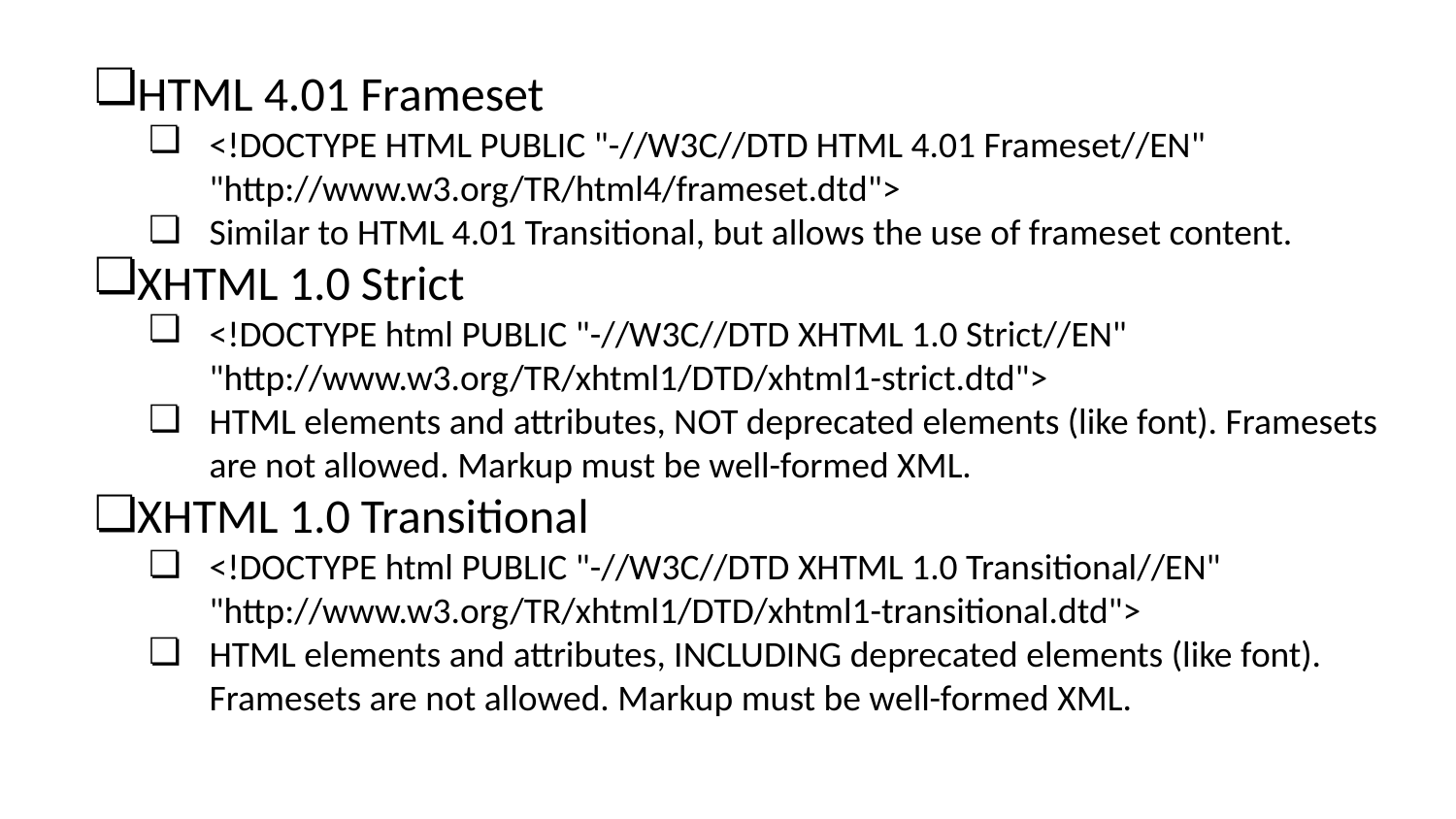

HTML 4.01 Frameset
<!DOCTYPE HTML PUBLIC "-//W3C//DTD HTML 4.01 Frameset//EN" "http://www.w3.org/TR/html4/frameset.dtd">
Similar to HTML 4.01 Transitional, but allows the use of frameset content.
XHTML 1.0 Strict
<!DOCTYPE html PUBLIC "-//W3C//DTD XHTML 1.0 Strict//EN" "http://www.w3.org/TR/xhtml1/DTD/xhtml1-strict.dtd">
HTML elements and attributes, NOT deprecated elements (like font). Framesets are not allowed. Markup must be well-formed XML.
XHTML 1.0 Transitional
<!DOCTYPE html PUBLIC "-//W3C//DTD XHTML 1.0 Transitional//EN" "http://www.w3.org/TR/xhtml1/DTD/xhtml1-transitional.dtd">
HTML elements and attributes, INCLUDING deprecated elements (like font). Framesets are not allowed. Markup must be well-formed XML.